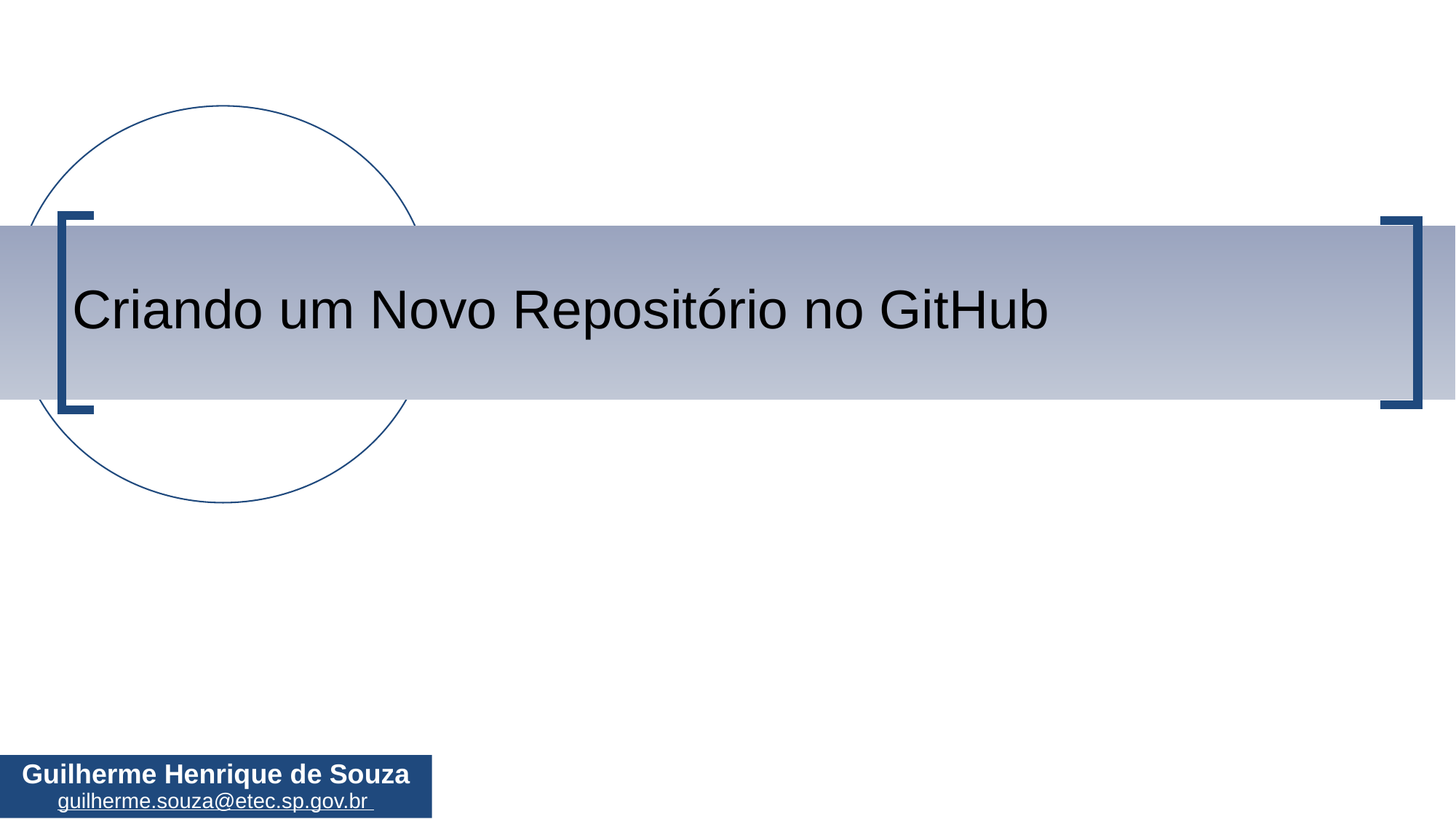

# Criando um Novo Repositório no GitHub